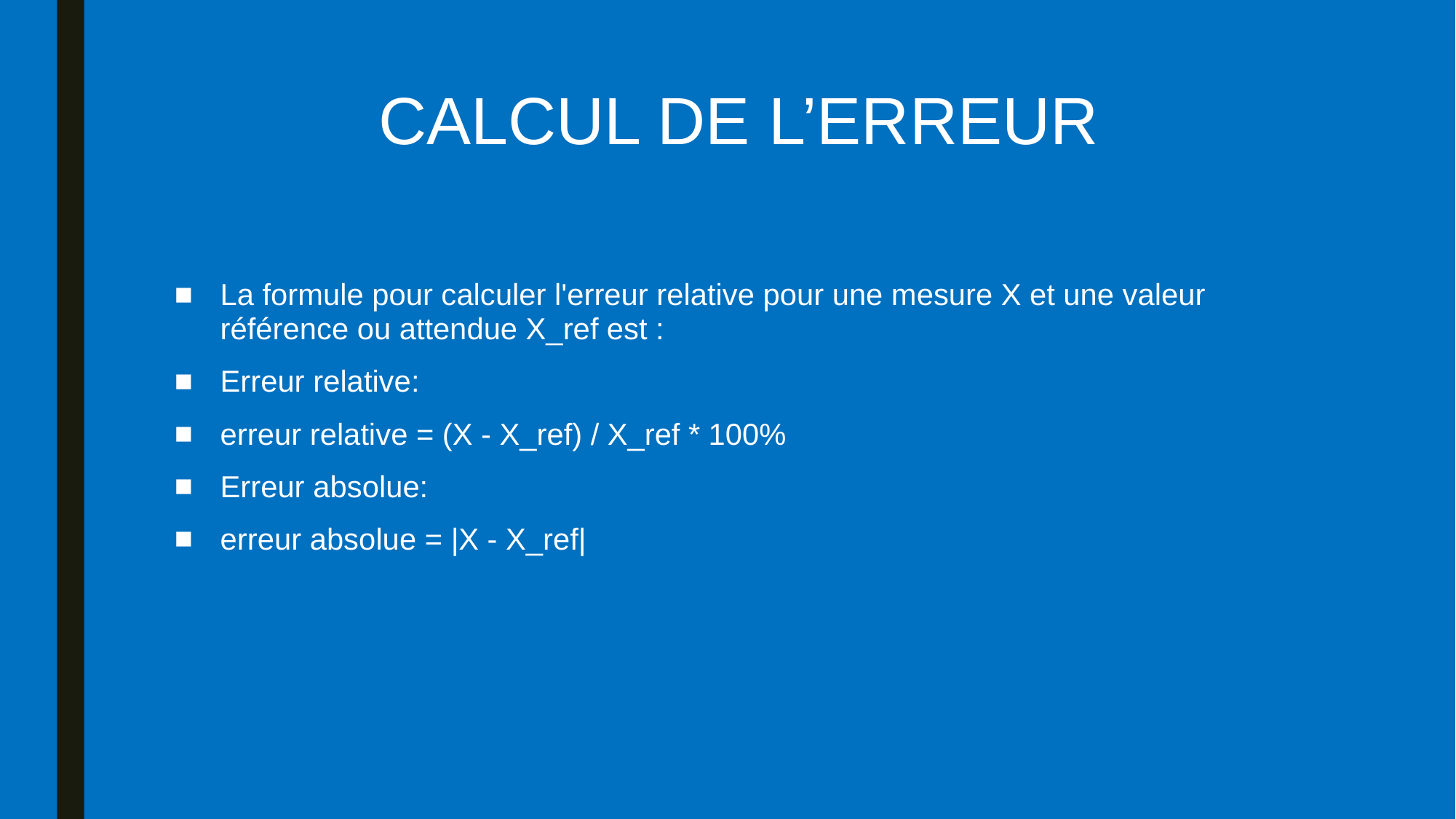

CALCUL DE L’ERREUR
La formule pour calculer l'erreur relative pour une mesure X et une valeur référence ou attendue X_ref est :
Erreur relative:
erreur relative = (X - X_ref) / X_ref * 100%
Erreur absolue:
erreur absolue = |X - X_ref|